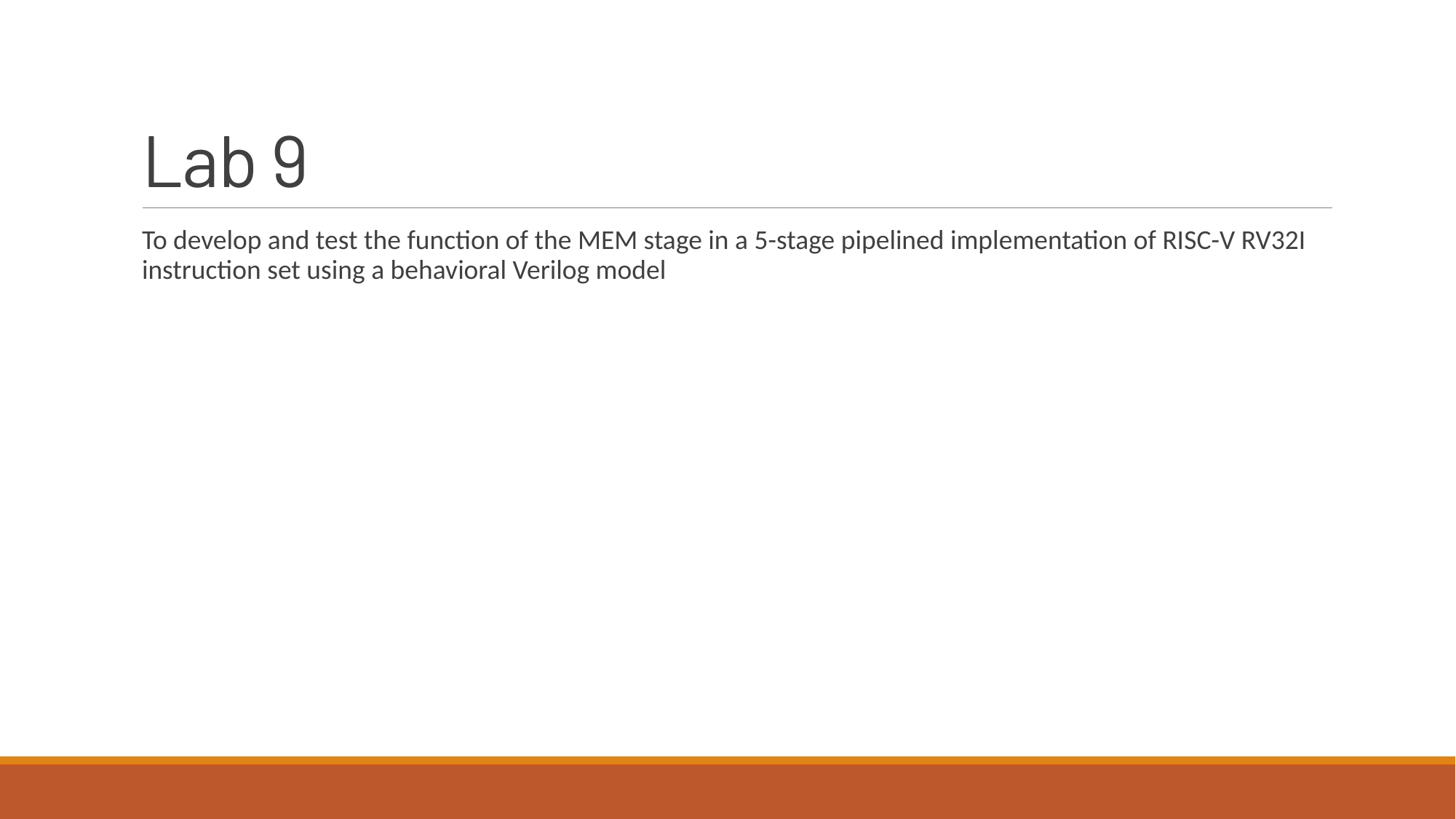

# Lab 9
To develop and test the function of the MEM stage in a 5-stage pipelined implementation of RISC-V RV32I instruction set using a behavioral Verilog model